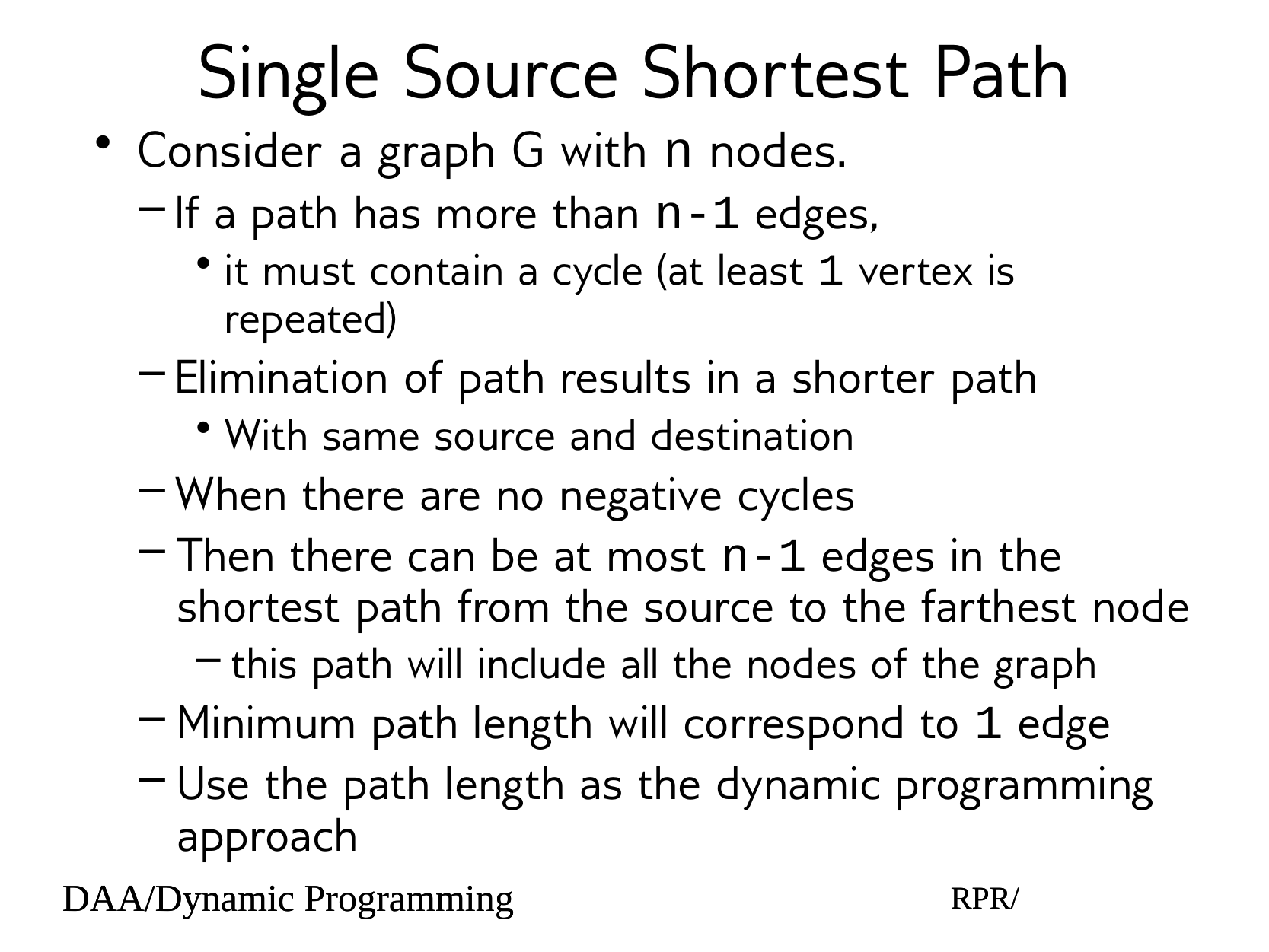

# Single Source Shortest Path
Consider a graph G with n nodes.
If a path has more than n-1 edges,
it must contain a cycle (at least 1 vertex is repeated)
Elimination of path results in a shorter path
With same source and destination
When there are no negative cycles
Then there can be at most n-1 edges in the shortest path from the source to the farthest node
this path will include all the nodes of the graph
Minimum path length will correspond to 1 edge
Use the path length as the dynamic programming approach
DAA/Dynamic Programming
RPR/
5